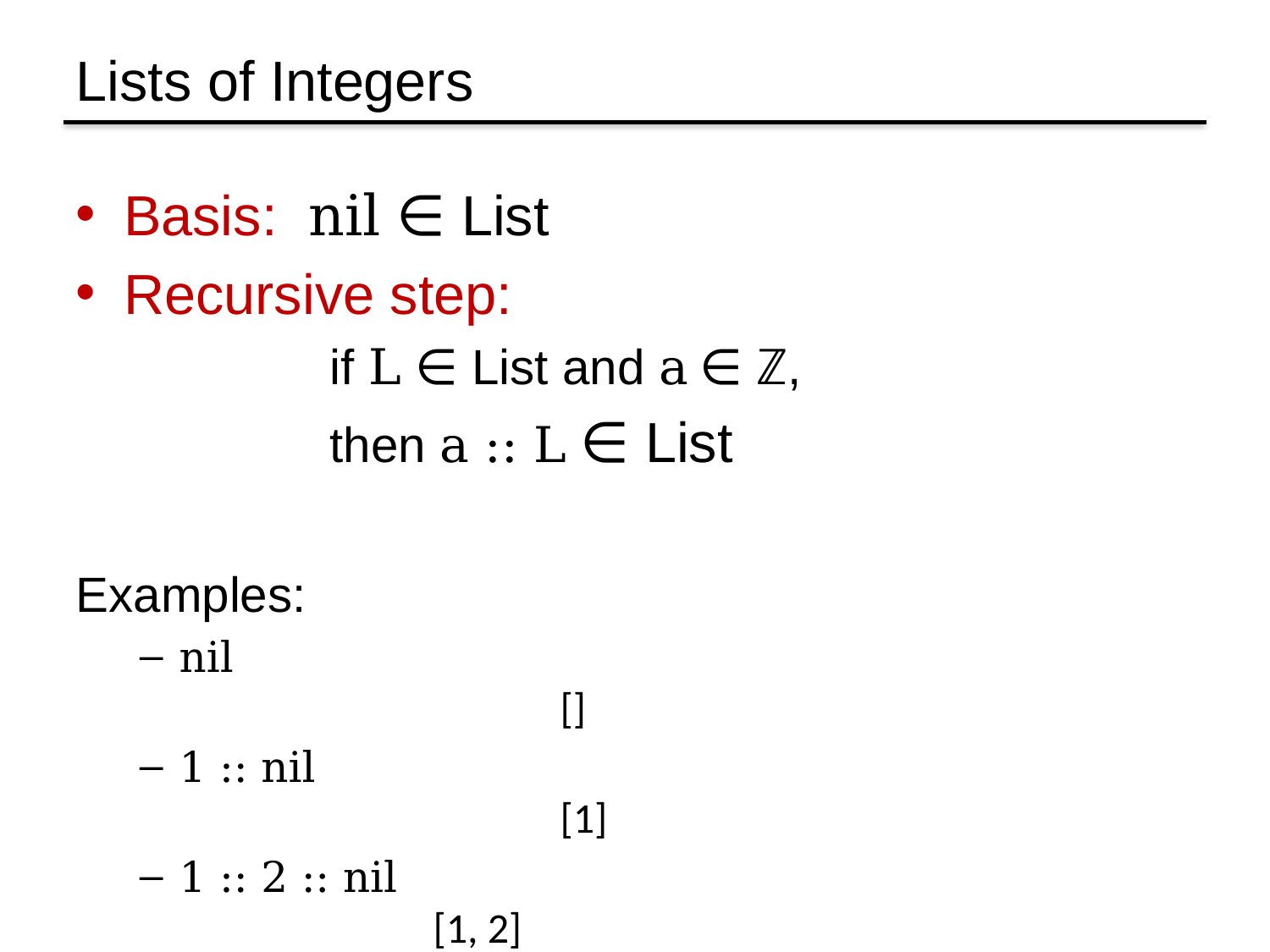

# Lists of Integers
Basis:  nil ∈ List
Recursive step:
		if L ∈ List and a ∈ ℤ,
		then a :: L ∈ List

Examples:
nil										[]
1 :: nil									[1]
1 :: 2 :: nil								[1, 2]
1 :: 2 :: 3 :: nil							[1, 2, 3]